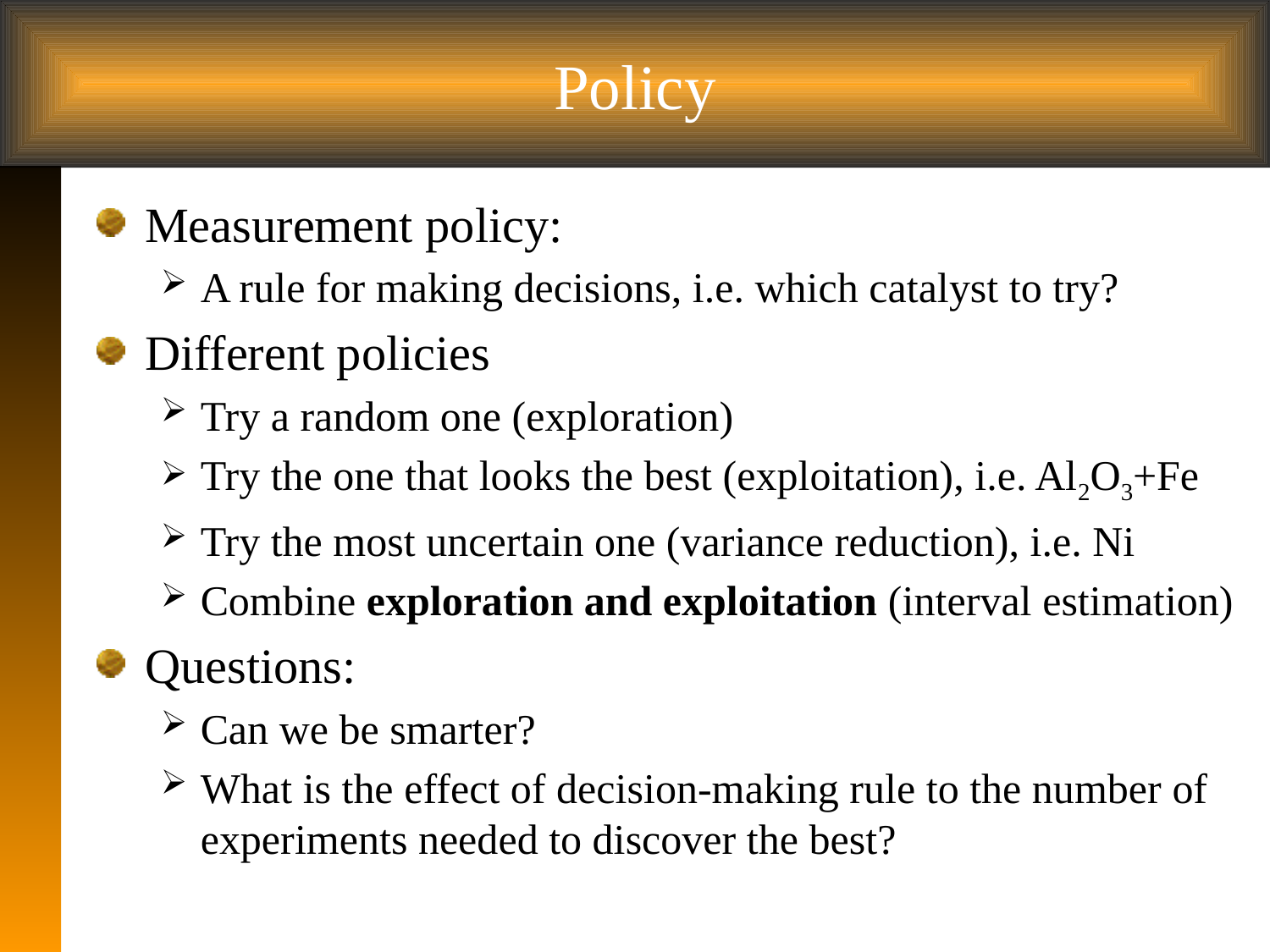

# Policy
Measurement policy:
A rule for making decisions, i.e. which catalyst to try?
Different policies
Try a random one (exploration)
Try the one that looks the best (exploitation), i.e. Al2O3+Fe
Try the most uncertain one (variance reduction), i.e. Ni
Combine exploration and exploitation (interval estimation)
Questions:
Can we be smarter?
What is the effect of decision-making rule to the number of experiments needed to discover the best?

 10